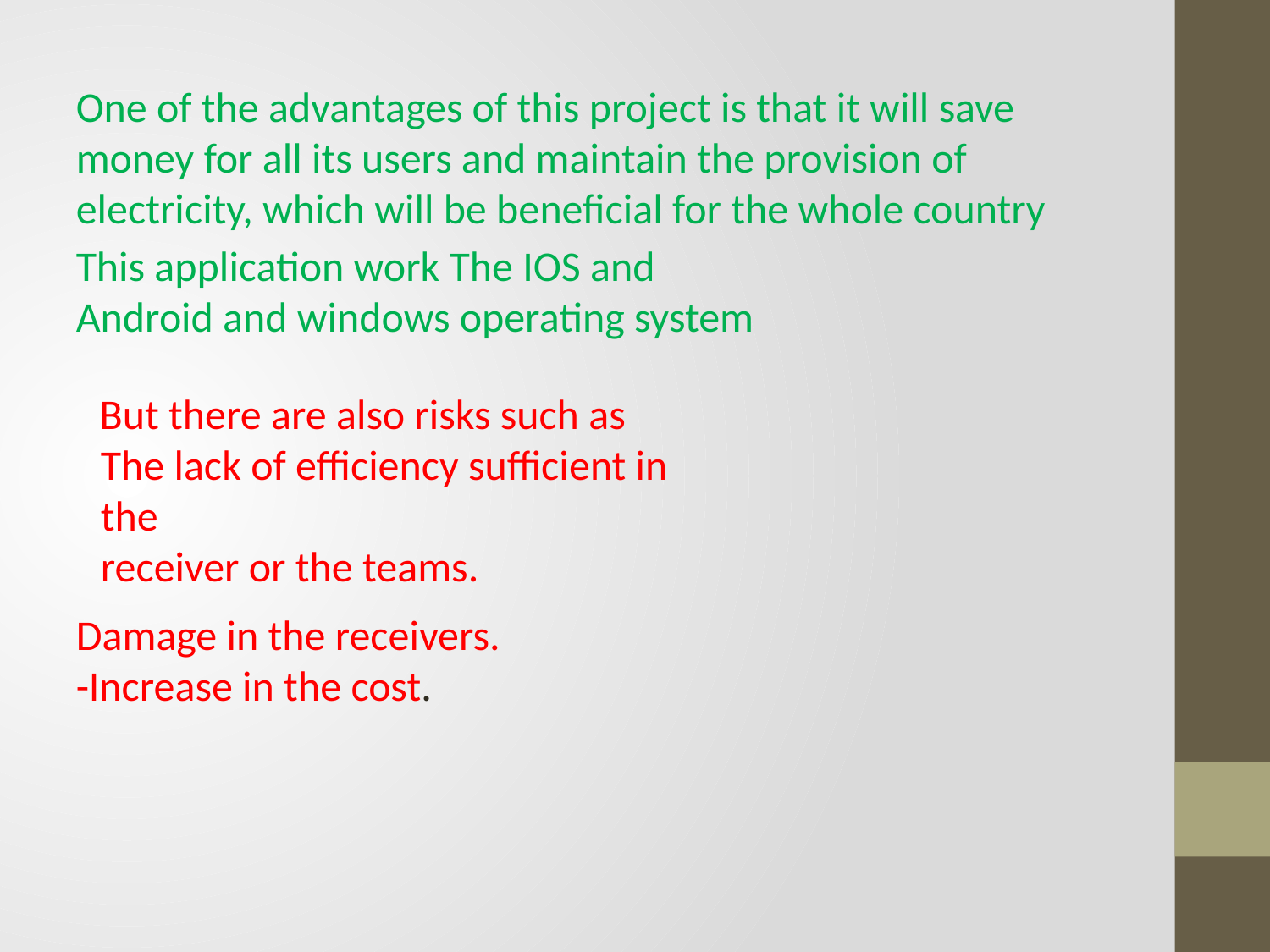

One of the advantages of this project is that it will save money for all its users and maintain the provision of electricity, which will be beneficial for the whole country
This application work The IOS and
Android and windows operating system
But there are also risks such as
The lack of efficiency sufficient in the
receiver or the teams.
Damage in the receivers.
-Increase in the cost.